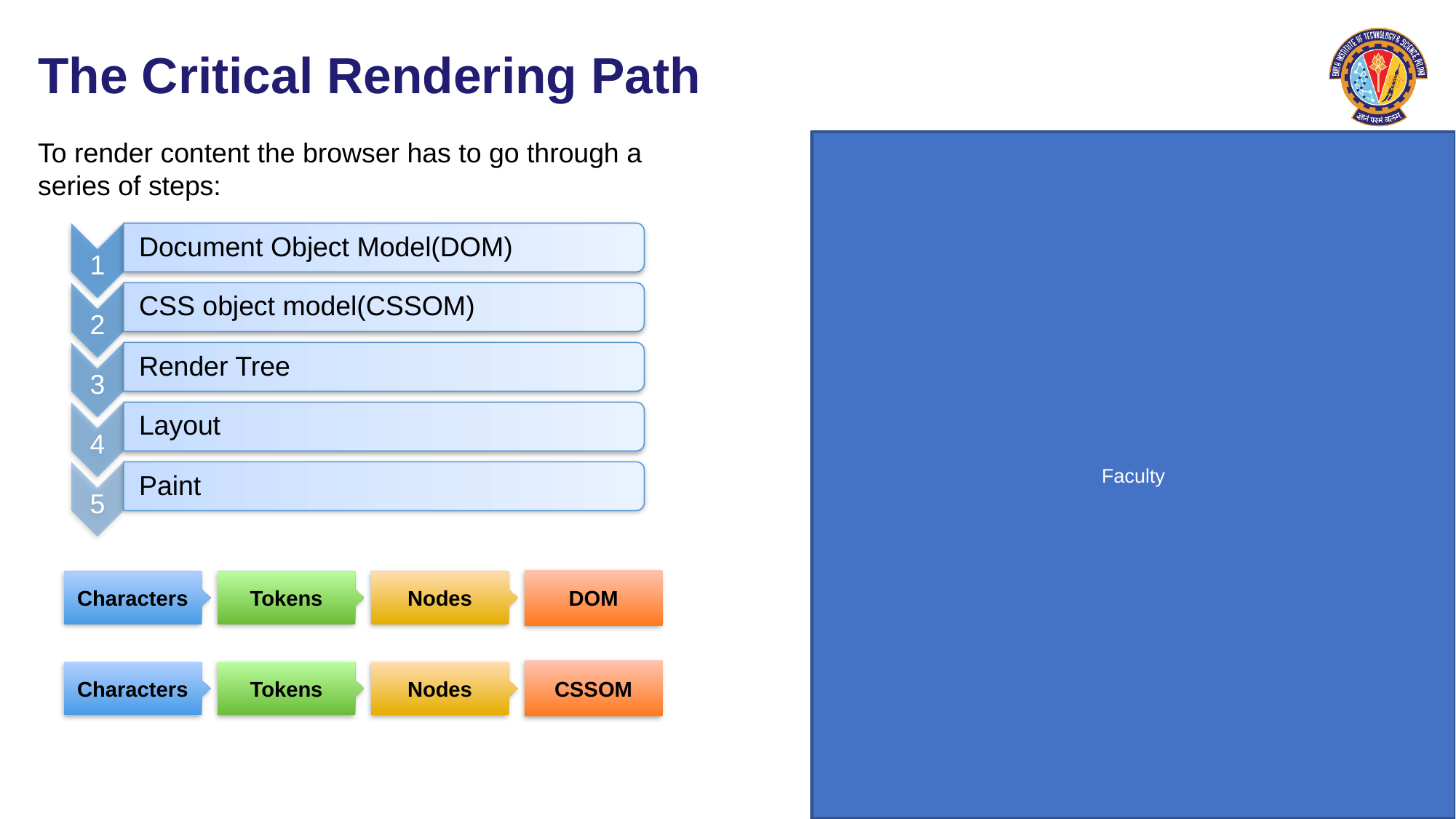

# The Critical Rendering Path
To render content the browser has to go through a series of steps:
1
Document Object Model(DOM)
2
CSS object model(CSSOM)
3
Render Tree
4
Layout
5
Paint
DOM
Characters
Tokens
Nodes
CSSOM
Characters
Tokens
Nodes